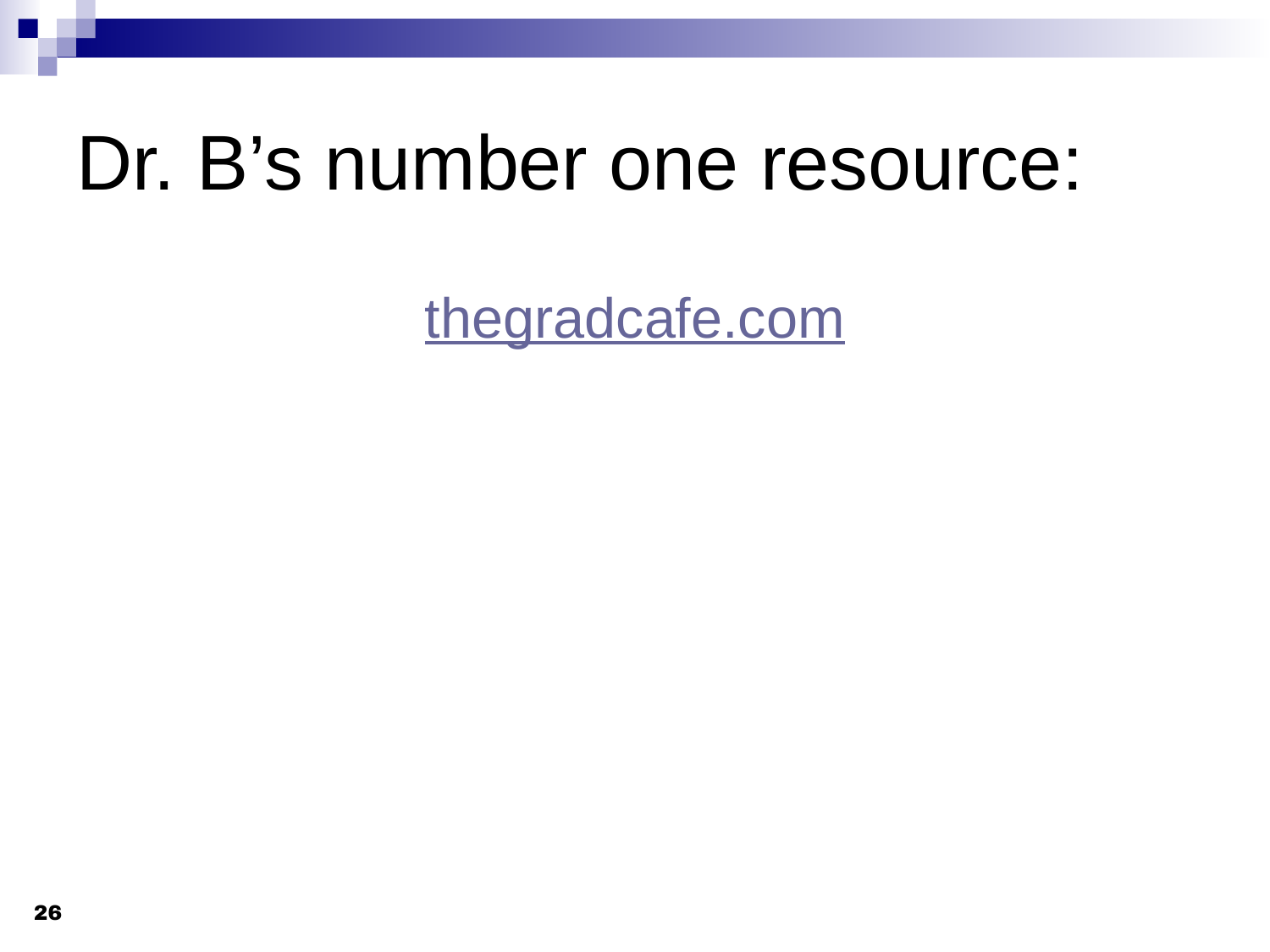

# Dr. B’s number one resource:
thegradcafe.com
26